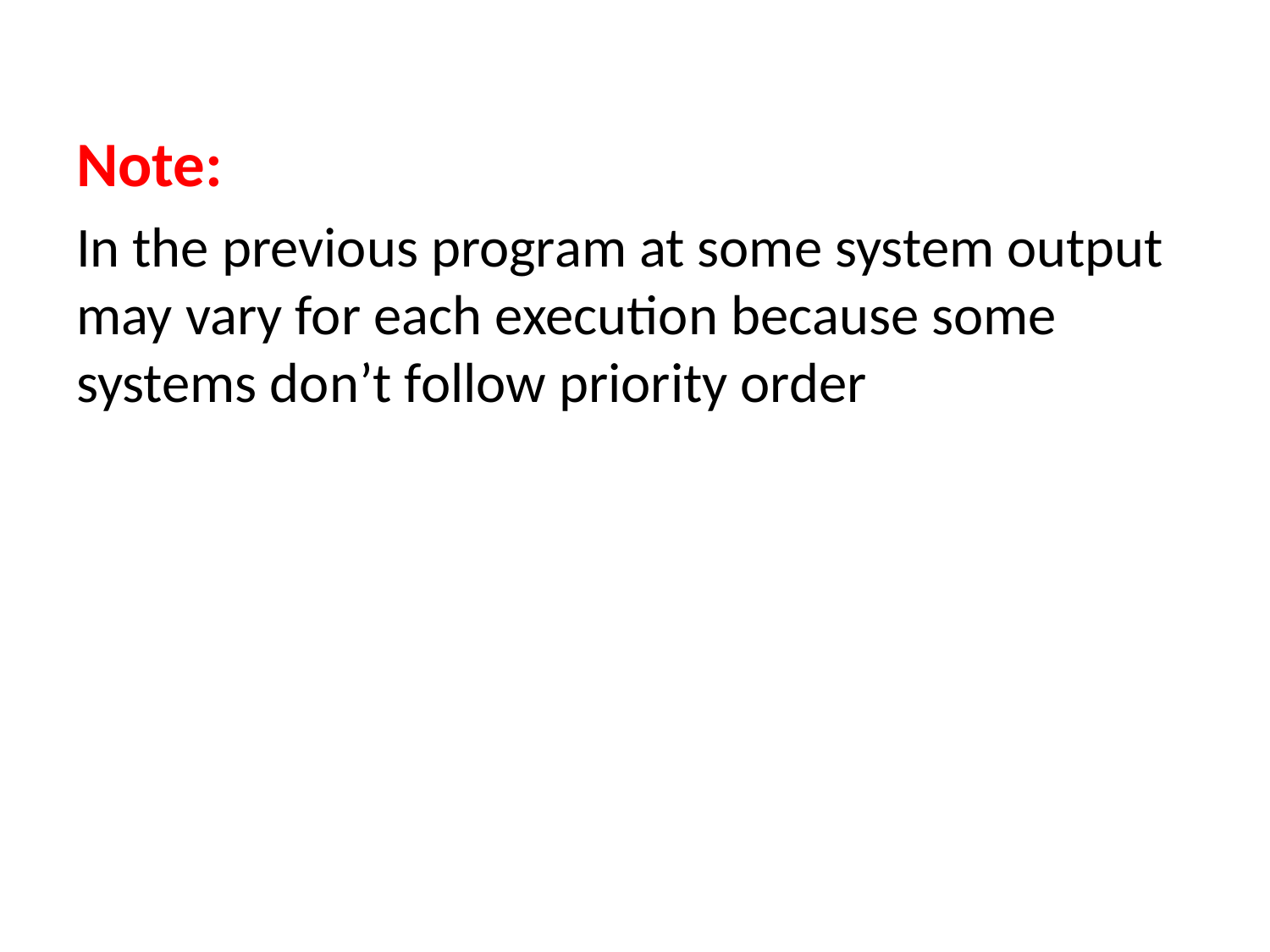

Note:
In the previous program at some system output may vary for each execution because some systems don’t follow priority order